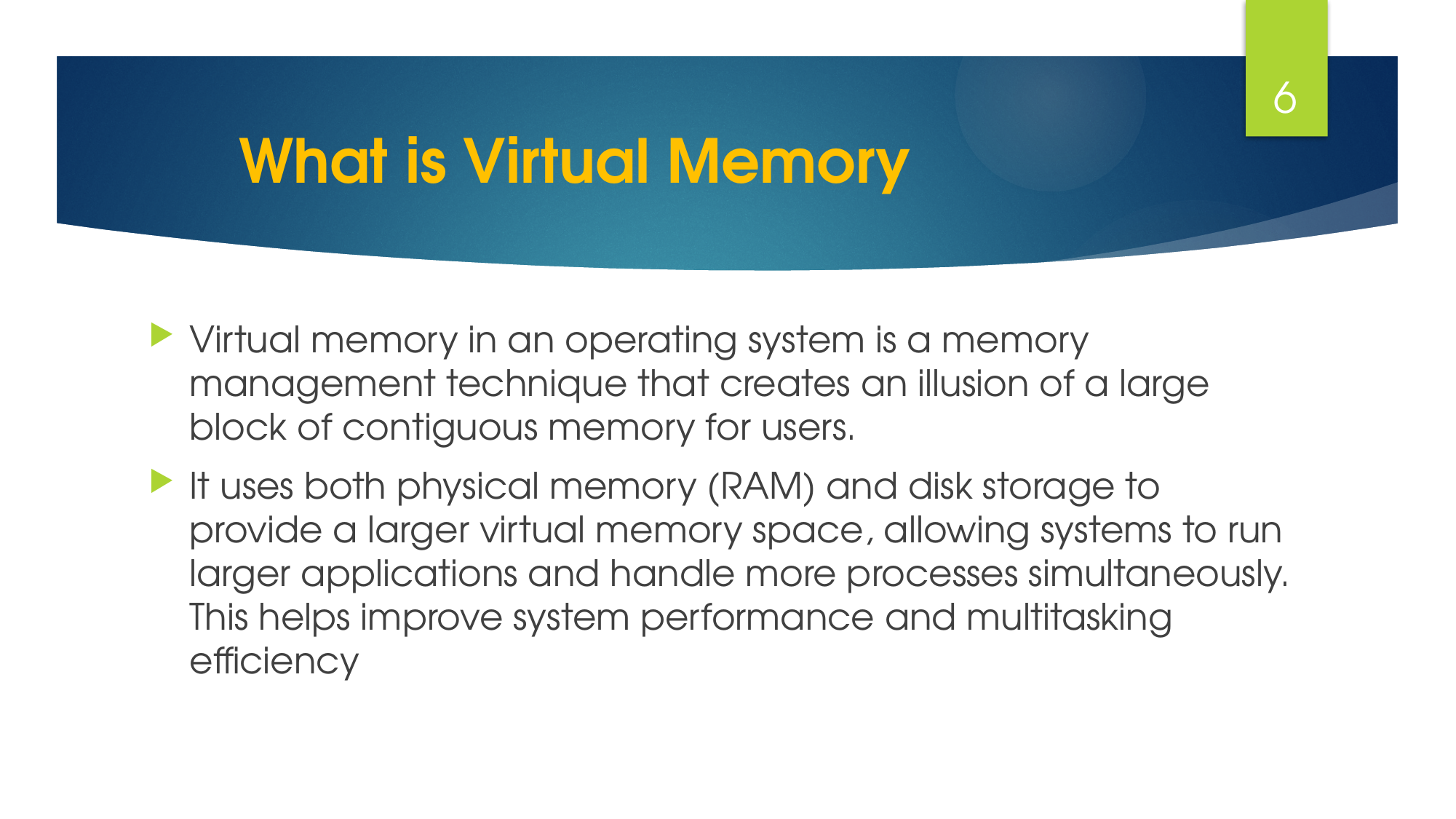

6
# What is Virtual Memory
Virtual memory in an operating system is a memory management technique that creates an illusion of a large block of contiguous memory for users.
It uses both physical memory (RAM) and disk storage to provide a larger virtual memory space, allowing systems to run larger applications and handle more processes simultaneously. This helps improve system performance and multitasking efficiency